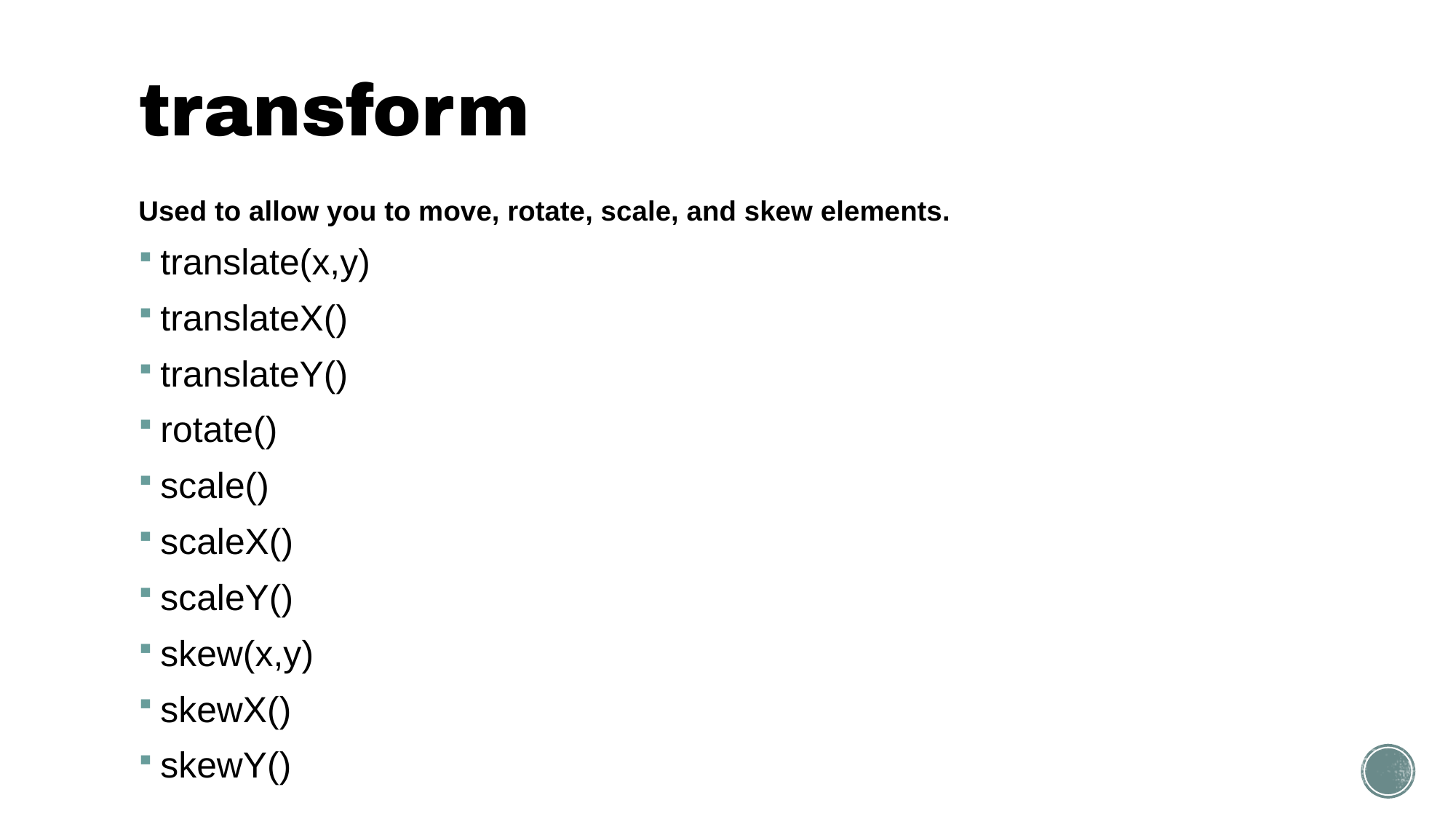

# transform
Used to allow you to move, rotate, scale, and skew elements.
translate(x,y)
translateX()
translateY()
rotate()
scale()
scaleX()
scaleY()
skew(x,y)
skewX()
skewY()